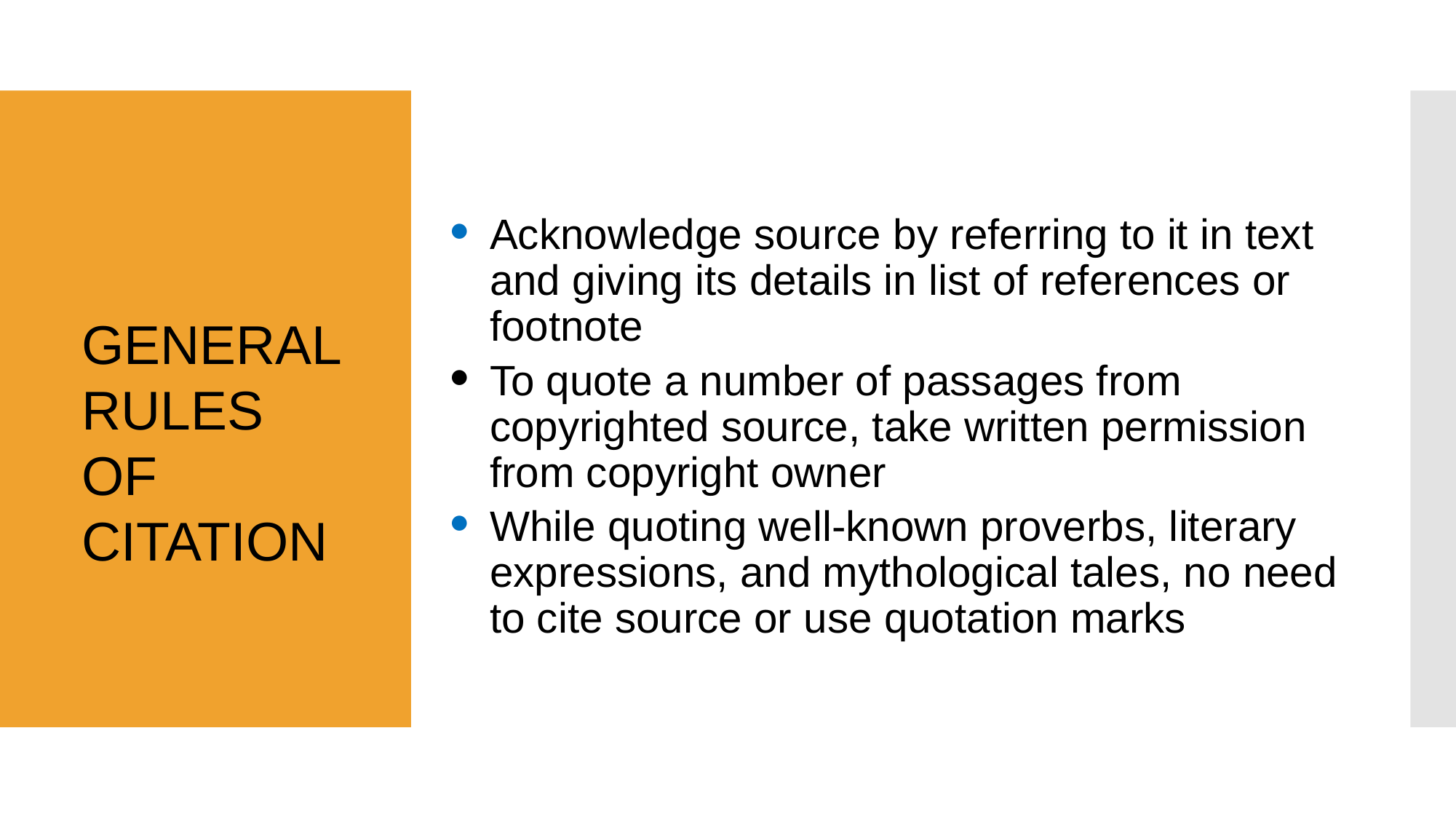

Acknowledge source by referring to it in text and giving its details in list of references or footnote
To quote a number of passages from copyrighted source, take written permission from copyright owner
While quoting well-known proverbs, literary expressions, and mythological tales, no need to cite source or use quotation marks

GENERAL RULES OF CITATION